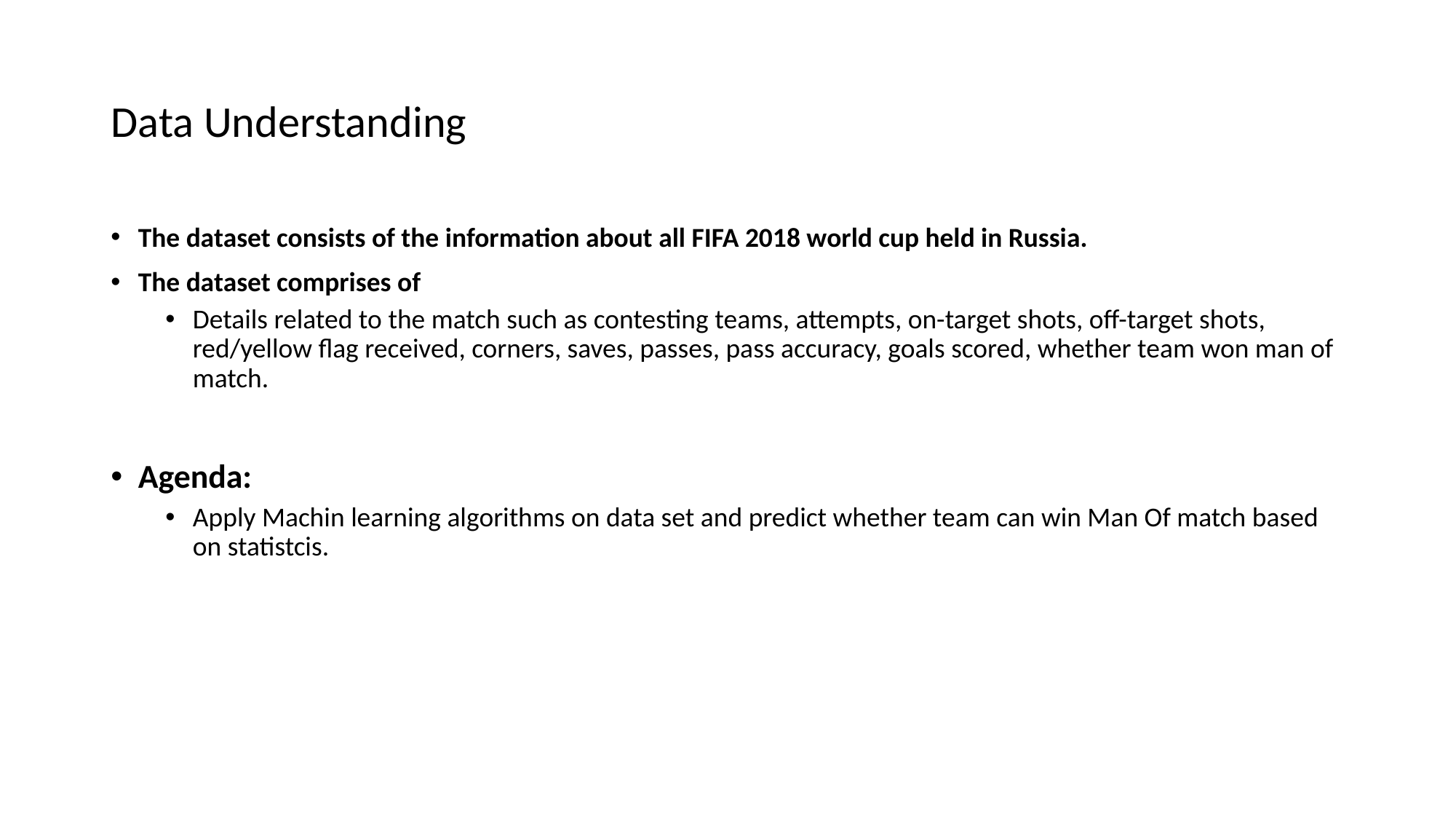

# Data Understanding
The dataset consists of the information about all FIFA 2018 world cup held in Russia.
The dataset comprises of
Details related to the match such as contesting teams, attempts, on-target shots, off-target shots, red/yellow flag received, corners, saves, passes, pass accuracy, goals scored, whether team won man of match.

Agenda:
Apply Machin learning algorithms on data set and predict whether team can win Man Of match based on statistcis.